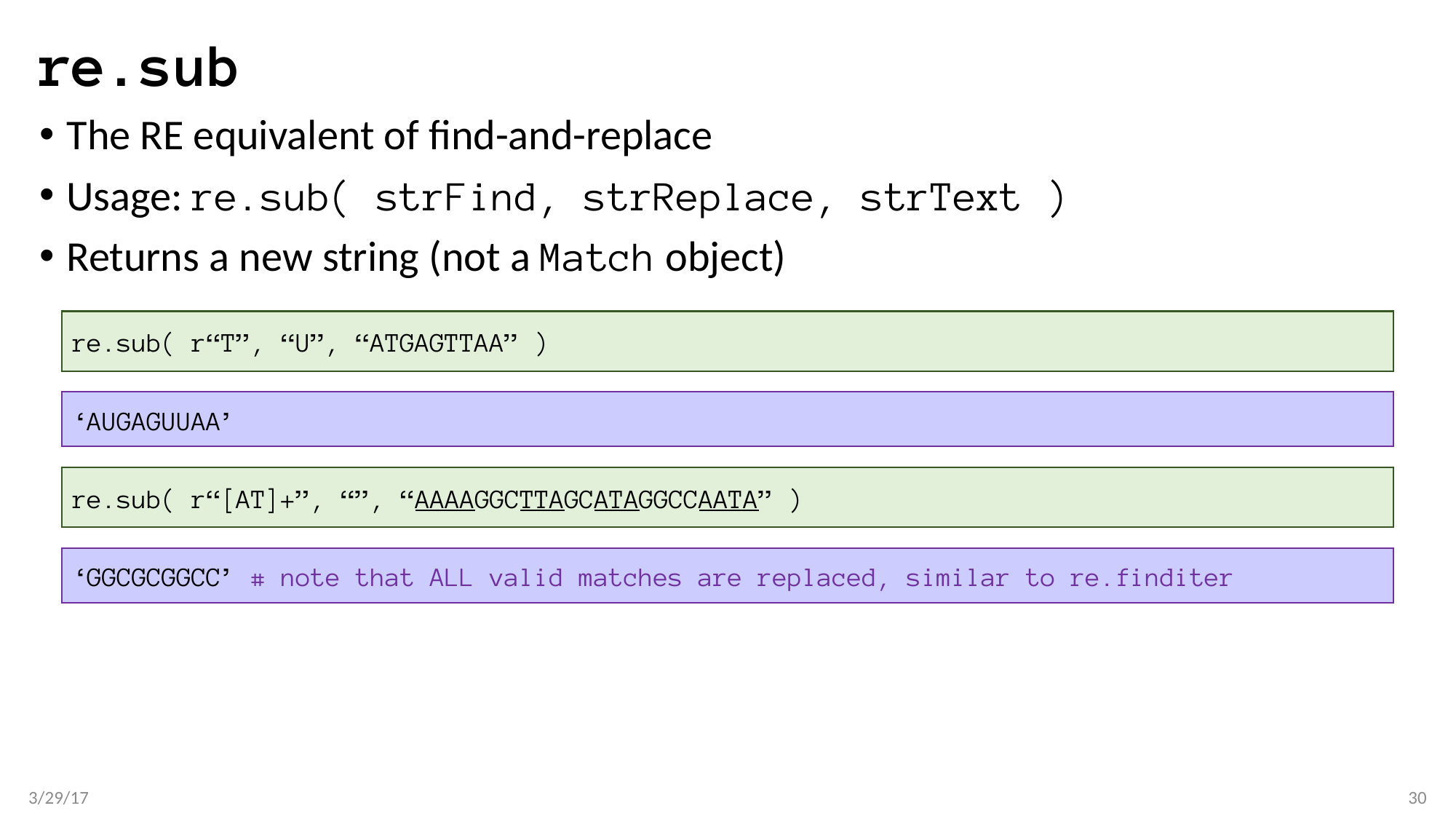

# re.sub
The RE equivalent of find-and-replace
Usage: re.sub( strFind, strReplace, strText )
Returns a new string (not a Match object)
re.sub( r“T”, “U”, “ATGAGTTAA” )
‘AUGAGUUAA’
re.sub( r“[AT]+”, “”, “AAAAGGCTTAGCATAGGCCAATA” )
‘GGCGCGGCC’ # note that ALL valid matches are replaced, similar to re.finditer
3/29/17
30